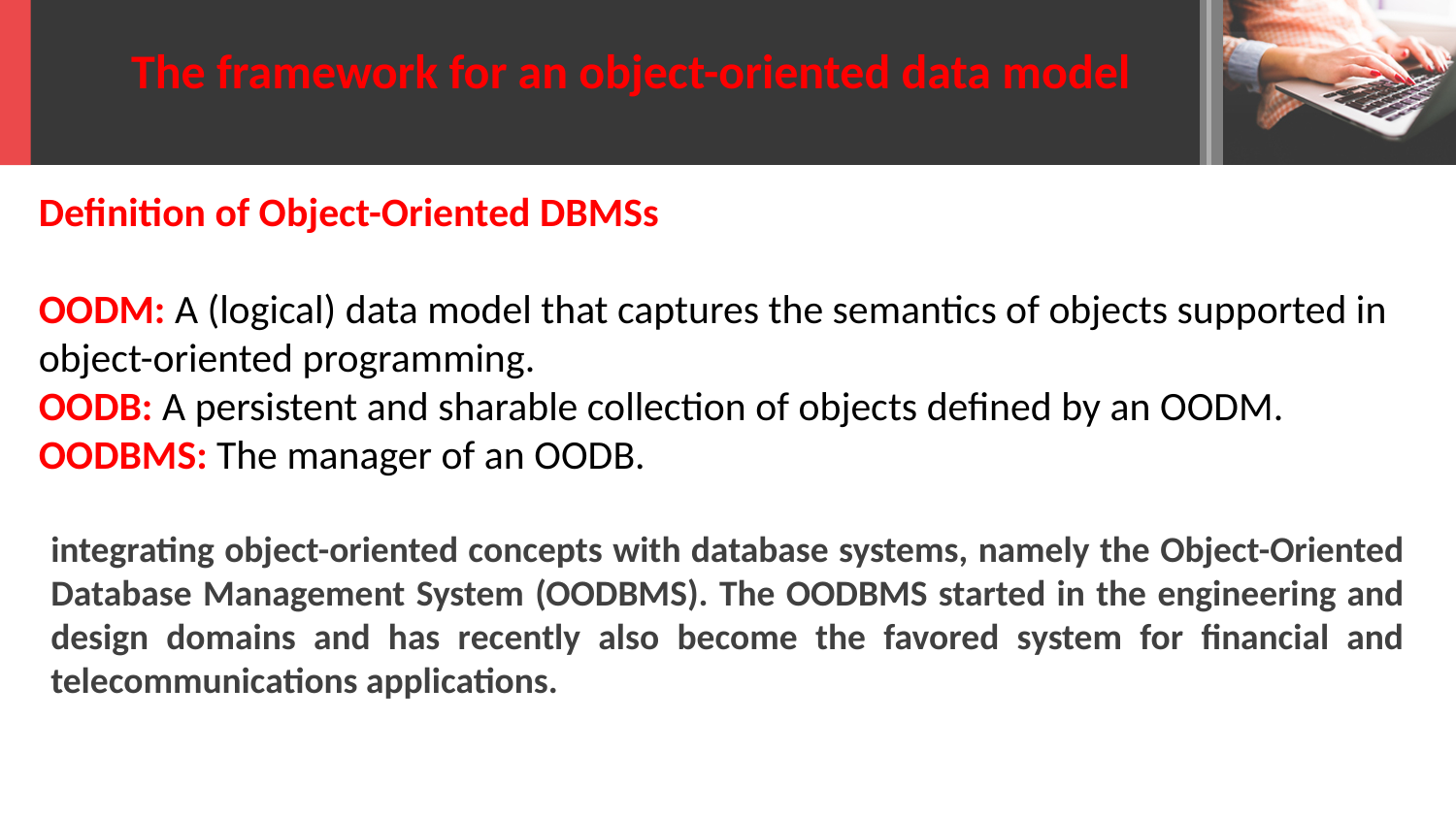

The framework for an object-oriented data model
Definition of Object-Oriented DBMSs

OODM: A (logical) data model that captures the semantics of objects supported in object-oriented programming.
OODB: A persistent and sharable collection of objects defined by an OODM.
OODBMS: The manager of an OODB.
integrating object-oriented concepts with database systems, namely the Object-Oriented Database Management System (OODBMS). The OODBMS started in the engineering and design domains and has recently also become the favored system for financial and telecommunications applications.